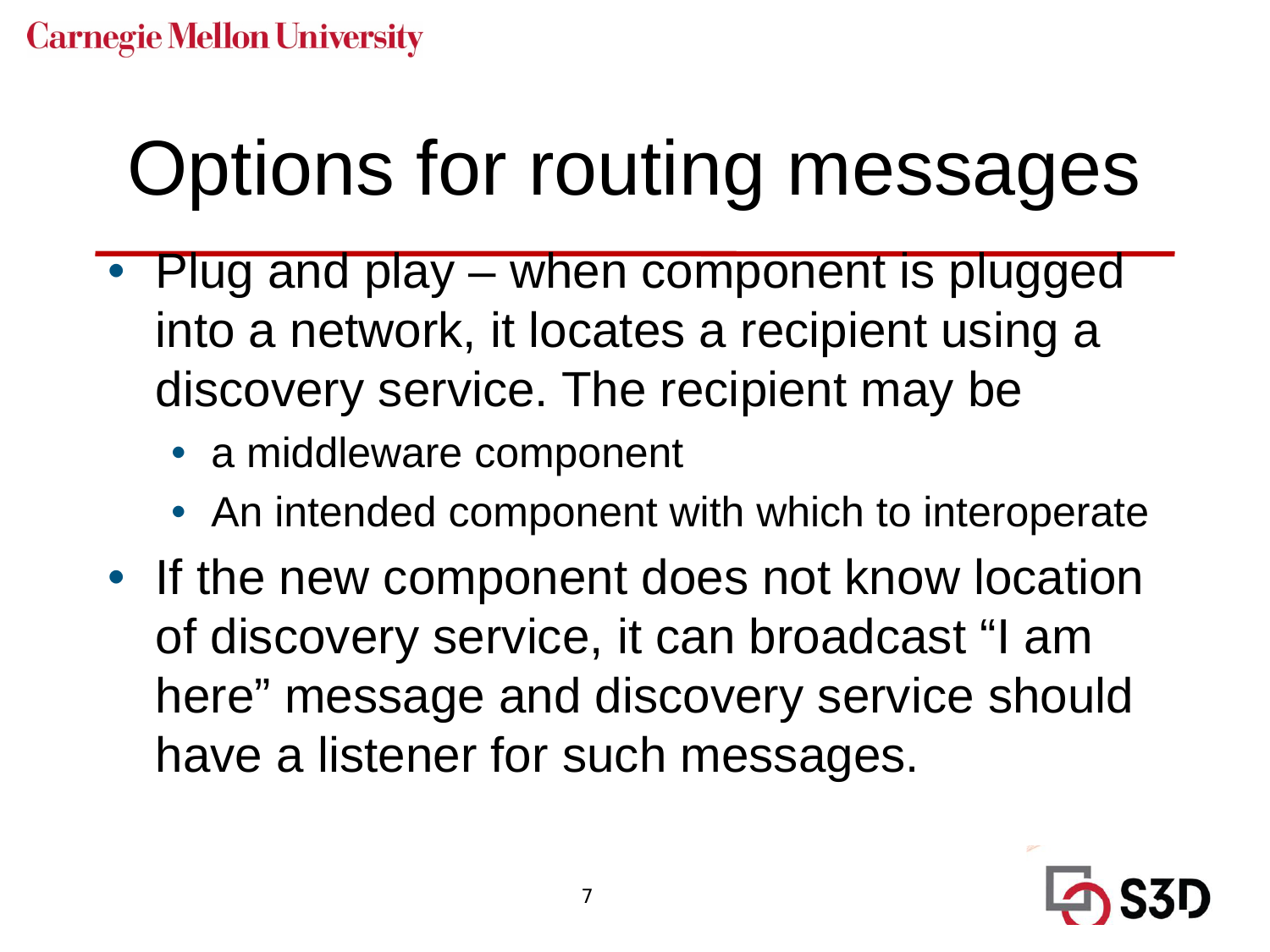

# Options for routing messages
Plug and play – when component is plugged into a network, it locates a recipient using a discovery service. The recipient may be
a middleware component
An intended component with which to interoperate
If the new component does not know location of discovery service, it can broadcast “I am here” message and discovery service should have a listener for such messages.